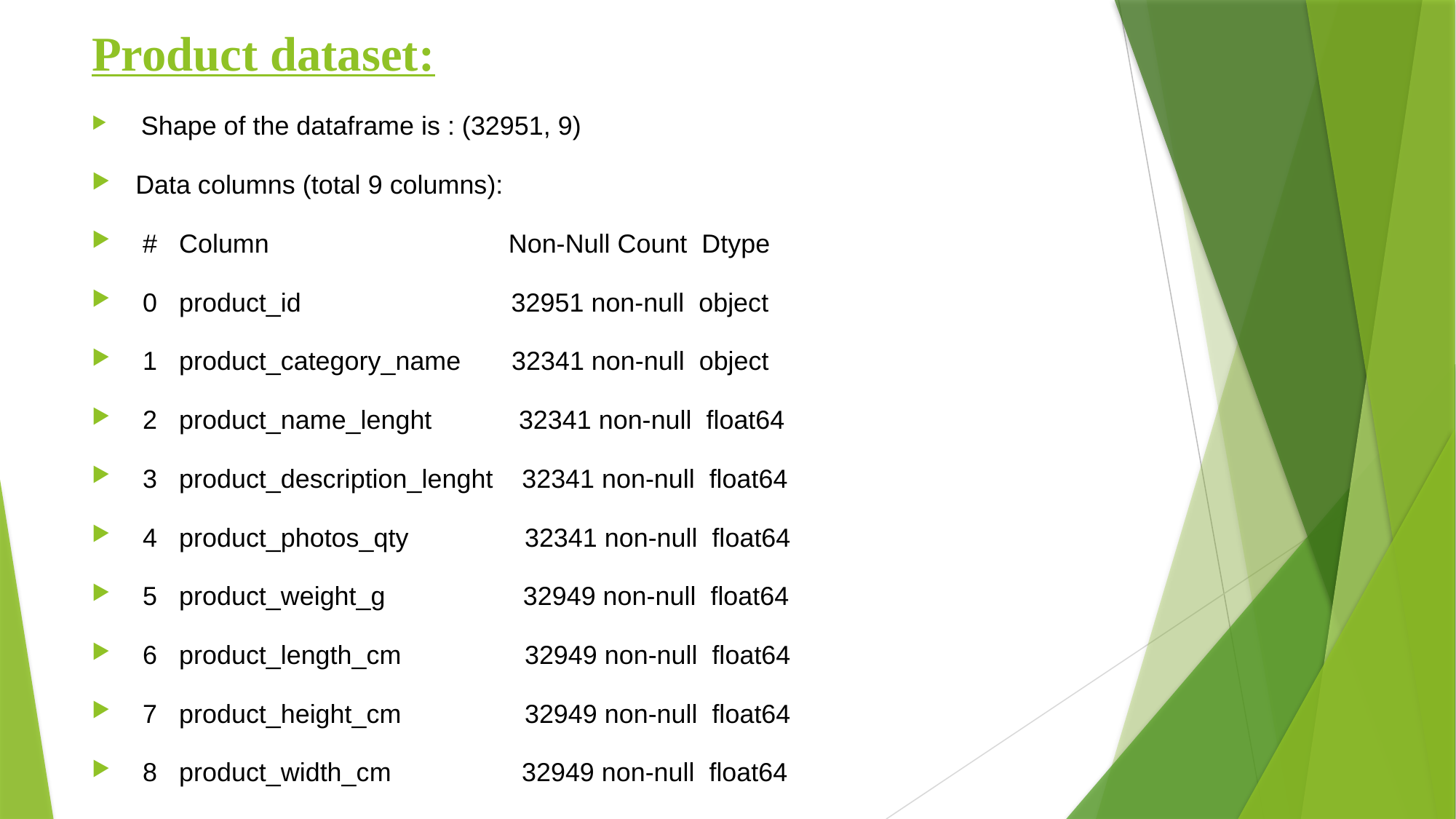

# Product dataset:
 Shape of the dataframe is : (32951, 9)
Data columns (total 9 columns):
 #   Column                                 Non-Null Count  Dtype
 0   product_id                             32951 non-null  object
 1   product_category_name       32341 non-null  object
 2   product_name_lenght            32341 non-null  float64
 3   product_description_lenght    32341 non-null  float64
 4   product_photos_qty                32341 non-null  float64
 5   product_weight_g                   32949 non-null  float64
 6   product_length_cm                 32949 non-null  float64
 7   product_height_cm                 32949 non-null  float64
 8   product_width_cm                  32949 non-null  float64